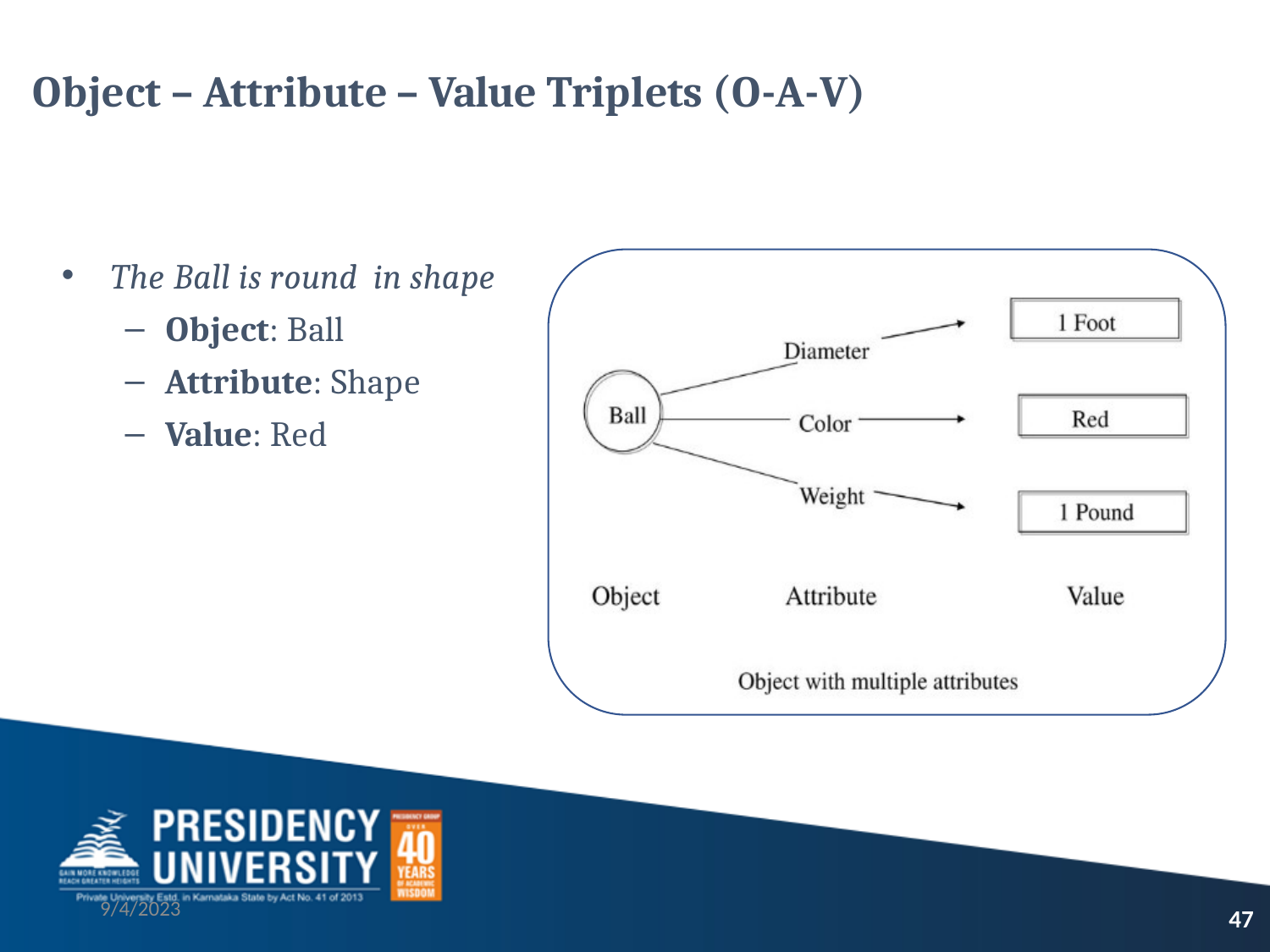

# Object – Attribute – Value Triplets (O-A-V)

The Ball is round  in shape
Object: Ball
Attribute: Shape
Value: Red

9/4/2023
47